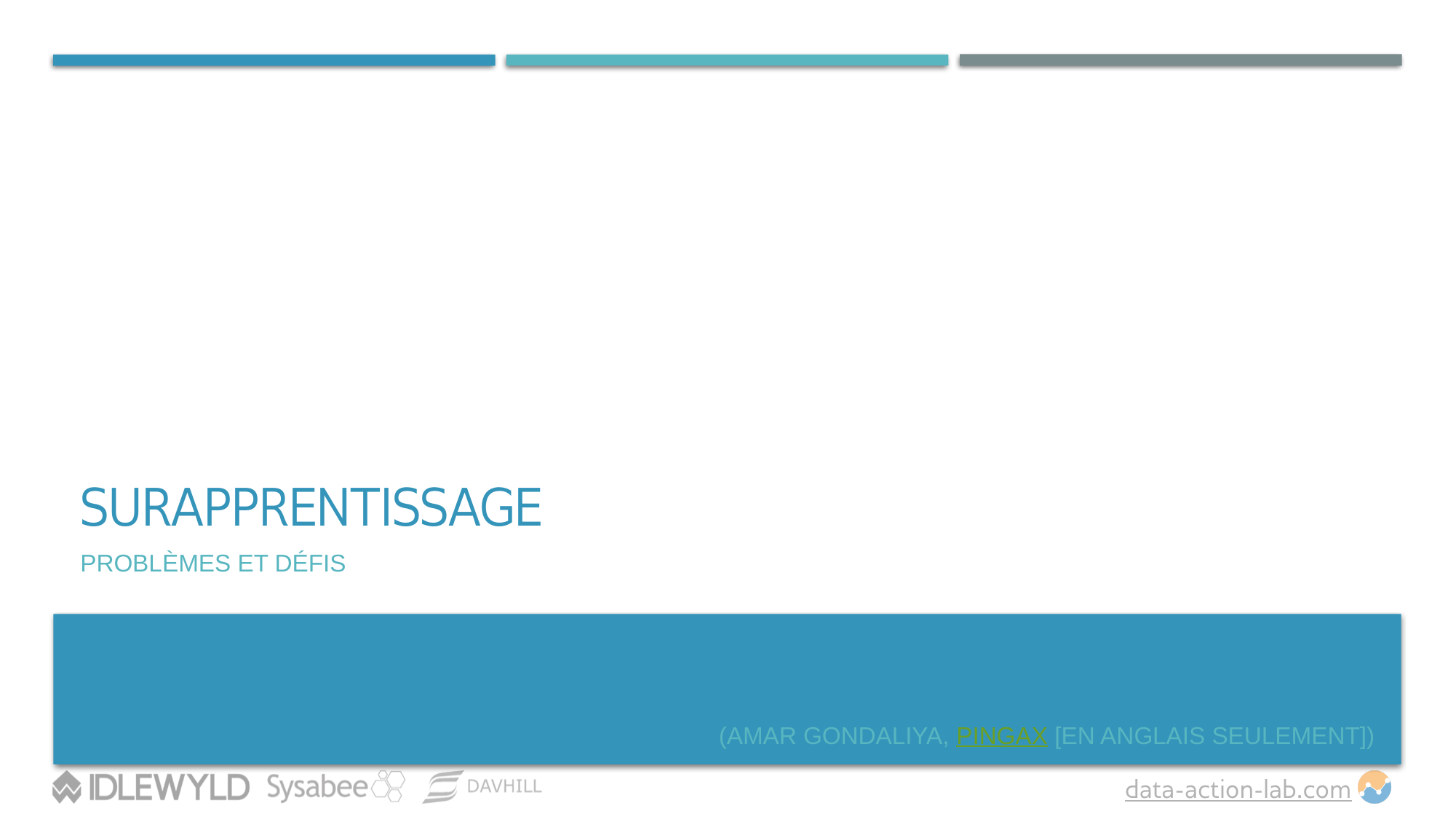

# Surapprentissage
PROBLÈMES ET DÉFIS

(Amar Gondaliya, Pingax [en anglais seulement])